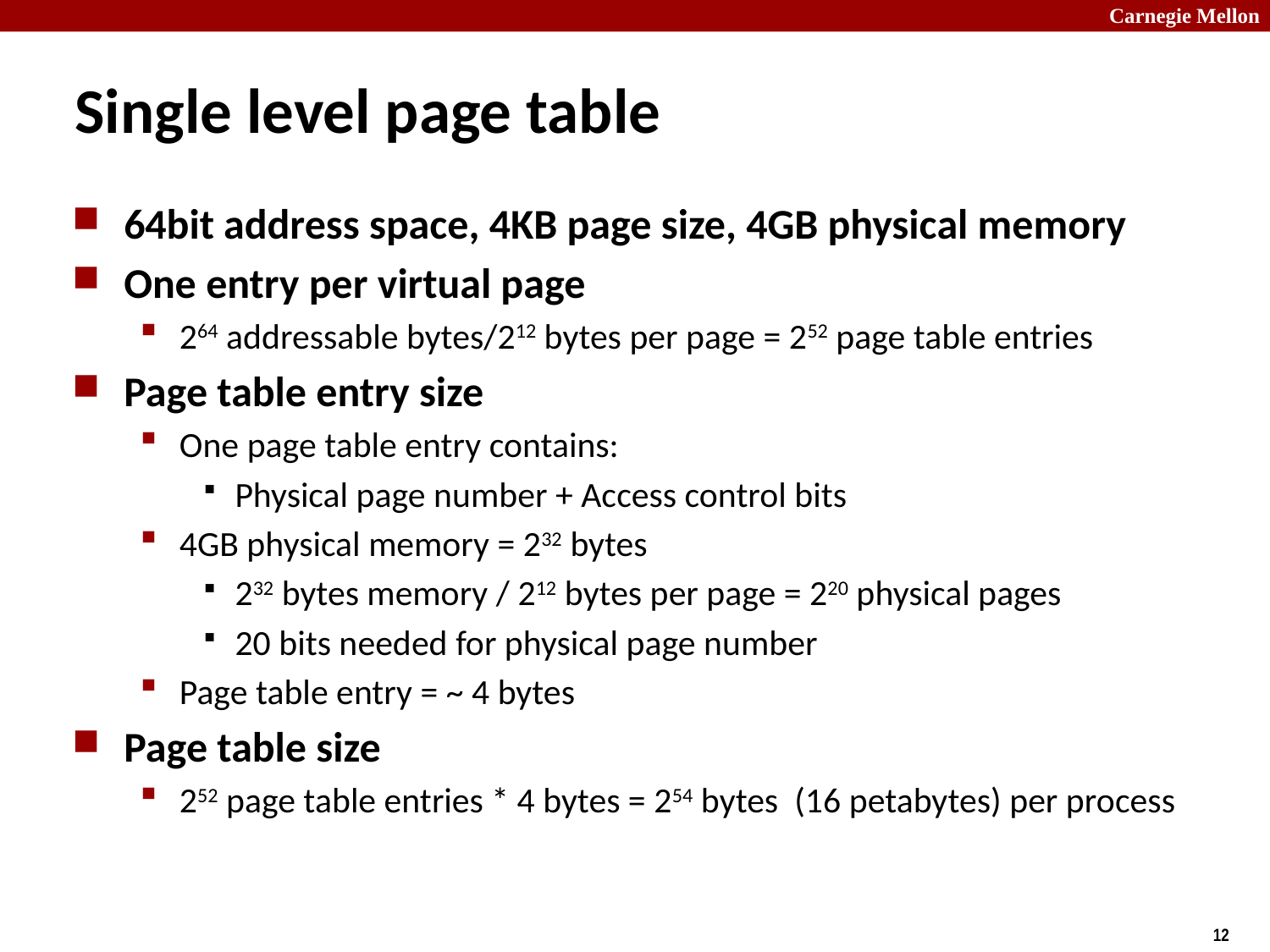

# Single level page table
64bit address space, 4KB page size, 4GB physical memory
One entry per virtual page
264 addressable bytes/212 bytes per page = 252 page table entries
Page table entry size
One page table entry contains:
Physical page number + Access control bits
4GB physical memory = 232 bytes
232 bytes memory / 212 bytes per page = 220 physical pages
20 bits needed for physical page number
Page table entry = ~ 4 bytes
Page table size
252 page table entries * 4 bytes = 254 bytes  (16 petabytes) per process